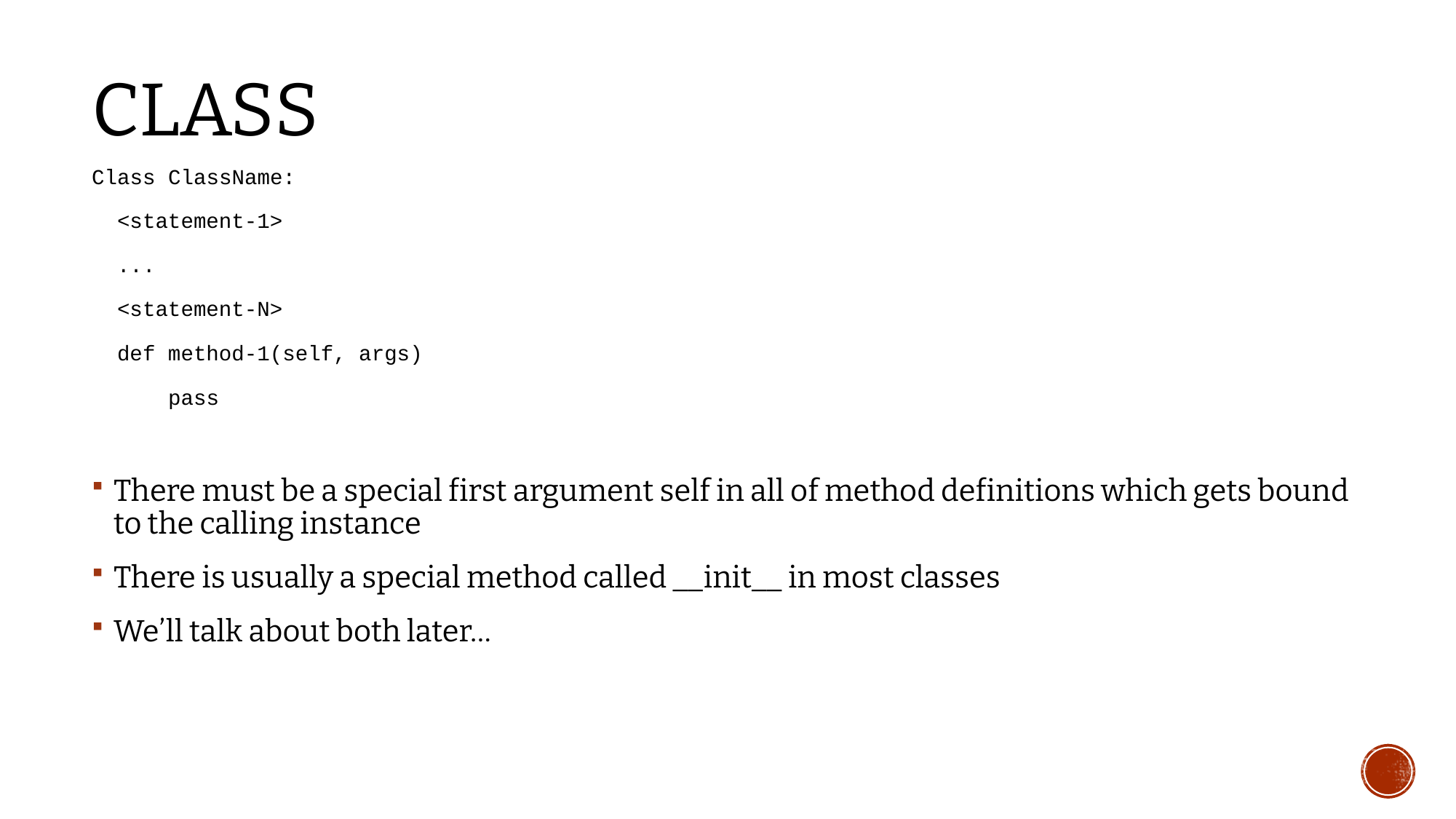

# Class
Class ClassName:
  <statement-1>
  ...
  <statement-N>
  def method-1(self, args)
      pass

There must be a special first argument self in all of method definitions which gets bound to the calling instance
There is usually a special method called __init__ in most classes
We’ll talk about both later…